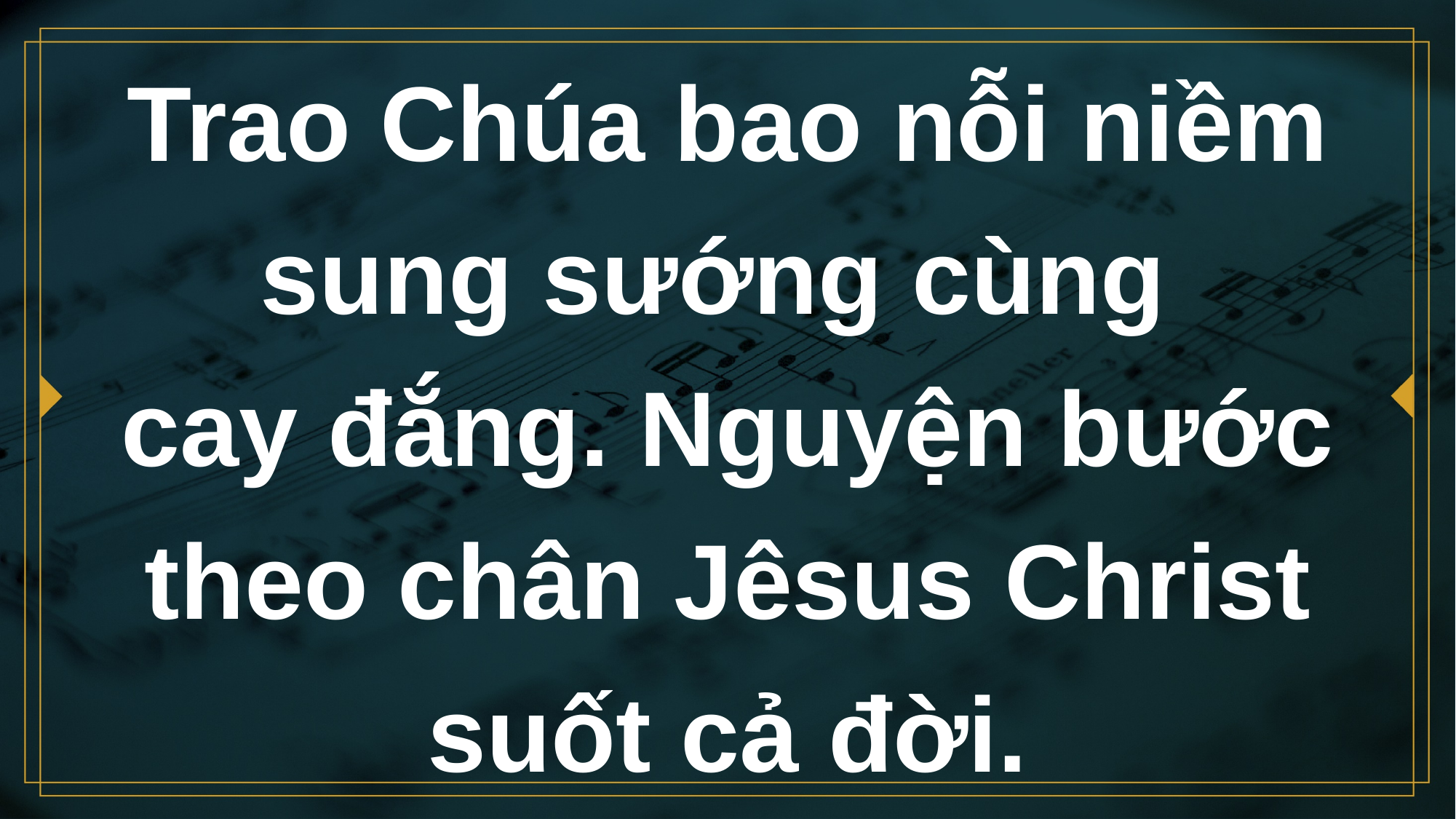

# Trao Chúa bao nỗi niềm sung sướng cùng cay đắng. Nguyện bước theo chân Jêsus Christ suốt cả đời.